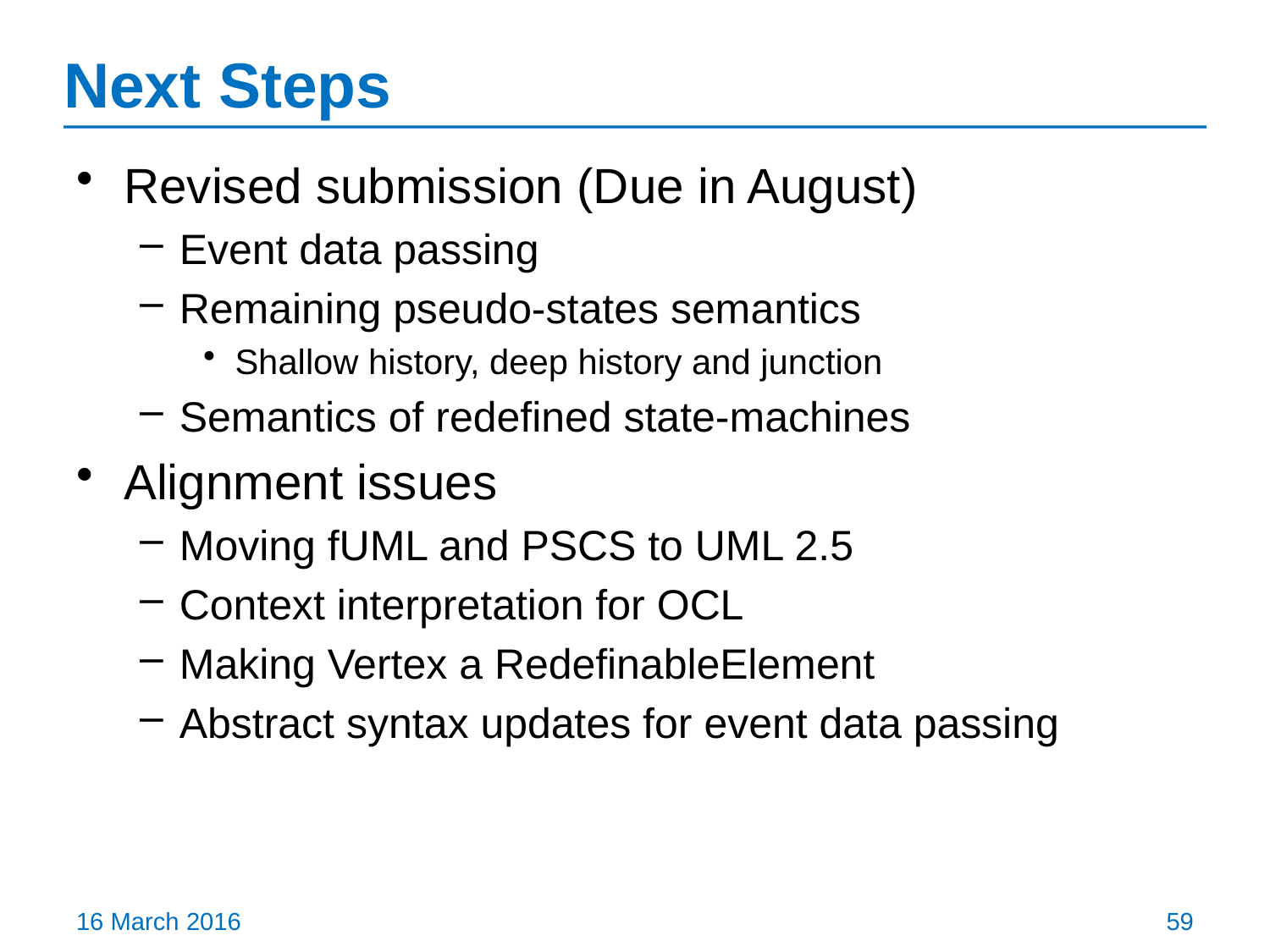

# Next Steps
Revised submission (Due in August)
Event data passing
Remaining pseudo-states semantics
Shallow history, deep history and junction
Semantics of redefined state-machines
Alignment issues
Moving fUML and PSCS to UML 2.5
Context interpretation for OCL
Making Vertex a RedefinableElement
Abstract syntax updates for event data passing
16 March 2016
59